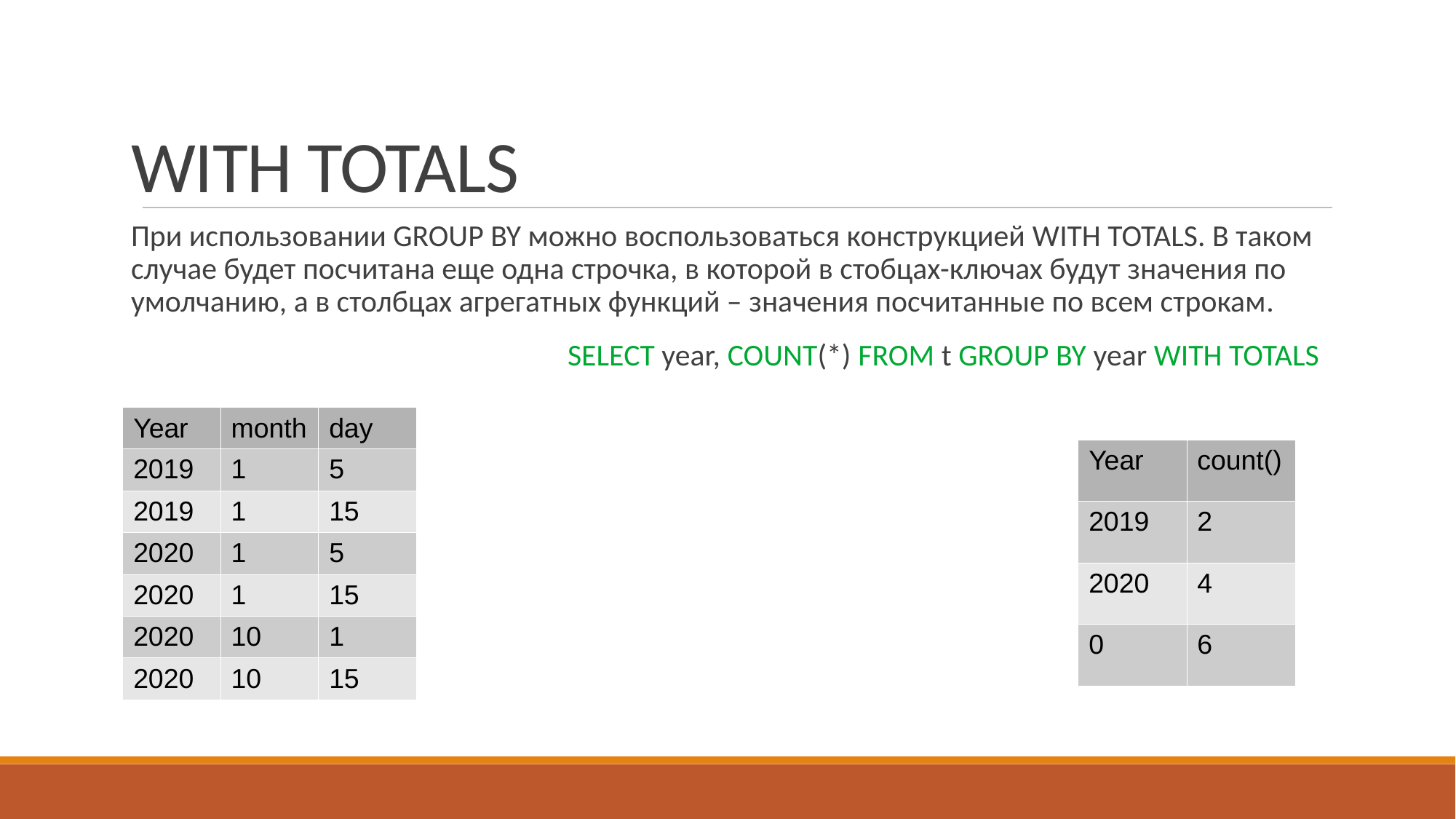

WITH TOTALS
При использовании GROUP BY можно воспользоваться конструкцией WITH TOTALS. В таком случае будет посчитана еще одна строчка, в которой в стобцах-ключах будут значения по умолчанию, а в столбцах агрегатных функций – значения посчитанные по всем строкам.
				SELECT year, COUNT(*) FROM t GROUP BY year WITH TOTALS
| Year | month | day |
| --- | --- | --- |
| 2019 | 1 | 5 |
| 2019 | 1 | 15 |
| 2020 | 1 | 5 |
| 2020 | 1 | 15 |
| 2020 | 10 | 1 |
| 2020 | 10 | 15 |
| Year | count() |
| --- | --- |
| 2019 | 2 |
| 2020 | 4 |
| 0 | 6 |